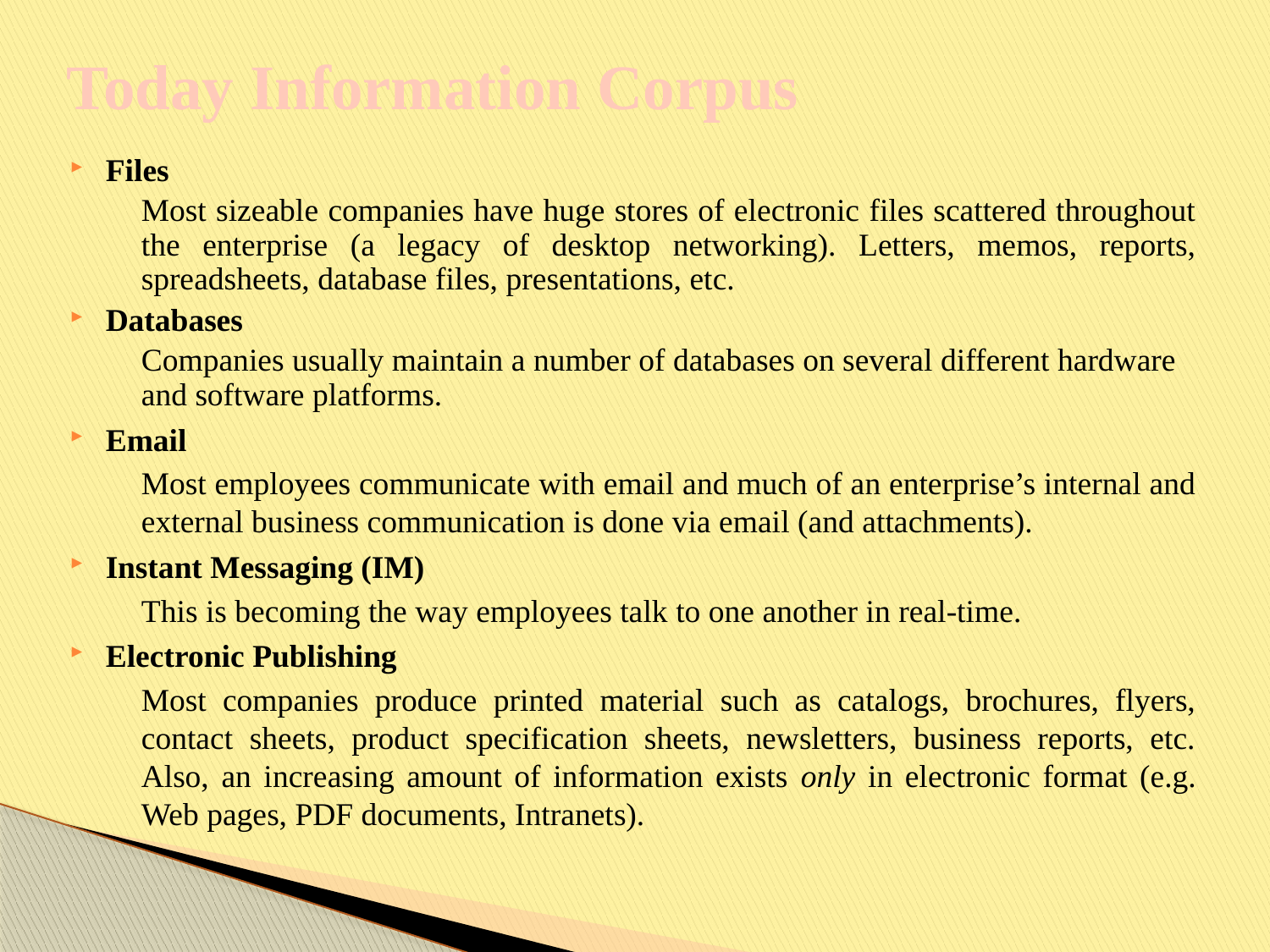

# Today Information Corpus
Files
	Most sizeable companies have huge stores of electronic files scattered throughout the enterprise (a legacy of desktop networking). Letters, memos, reports, spreadsheets, database files, presentations, etc.
Databases
	Companies usually maintain a number of databases on several different hardware and software platforms.
Email
	Most employees communicate with email and much of an enterprise’s internal and external business communication is done via email (and attachments).
Instant Messaging (IM)
	This is becoming the way employees talk to one another in real-time.
Electronic Publishing
	Most companies produce printed material such as catalogs, brochures, flyers, contact sheets, product specification sheets, newsletters, business reports, etc. Also, an increasing amount of information exists only in electronic format (e.g. Web pages, PDF documents, Intranets).